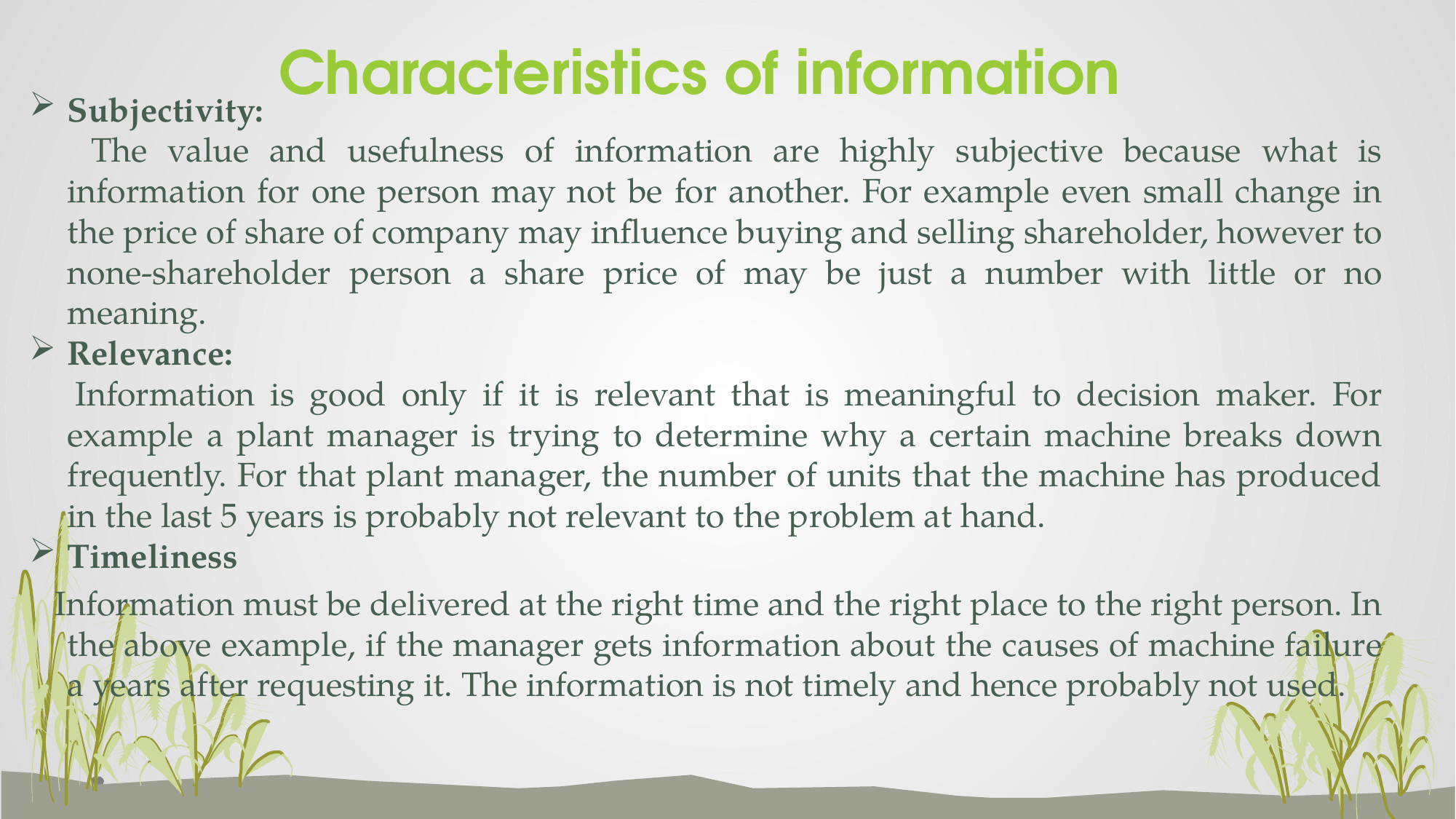

# Characteristics of information
Subjectivity:
   The value and usefulness of information are highly subjective because what is information for one person may not be for another. For example even small change in the price of share of company may influence buying and selling shareholder, however to none-shareholder person a share price of may be just a number with little or no meaning.
Relevance:
   Information is good only if it is relevant that is meaningful to decision maker. For example a plant manager is trying to determine why a certain machine breaks down frequently. For that plant manager, the number of units that the machine has produced in the last 5 years is probably not relevant to the problem at hand.
Timeliness
   Information must be delivered at the right time and the right place to the right person. In the above example, if the manager gets information about the causes of machine failure a years after requesting it. The information is not timely and hence probably not used.